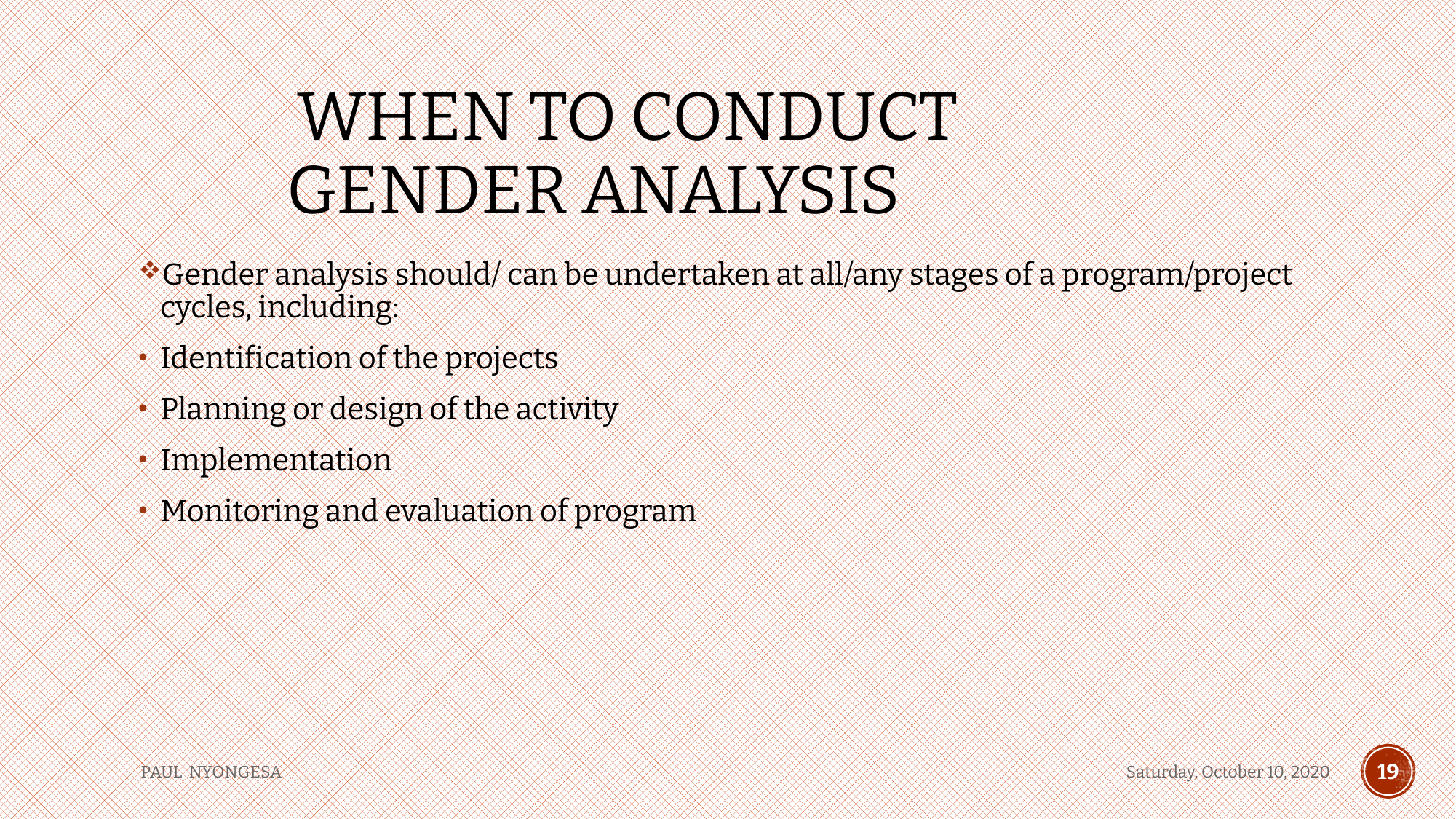

# When to conduct Gender Analysis
Gender analysis should/ can be undertaken at all/any stages of a program/project cycles, including:
Identification of the projects
Planning or design of the activity
Implementation
Monitoring and evaluation of program
PAUL  NYONGESA
Saturday, October 10, 2020
19